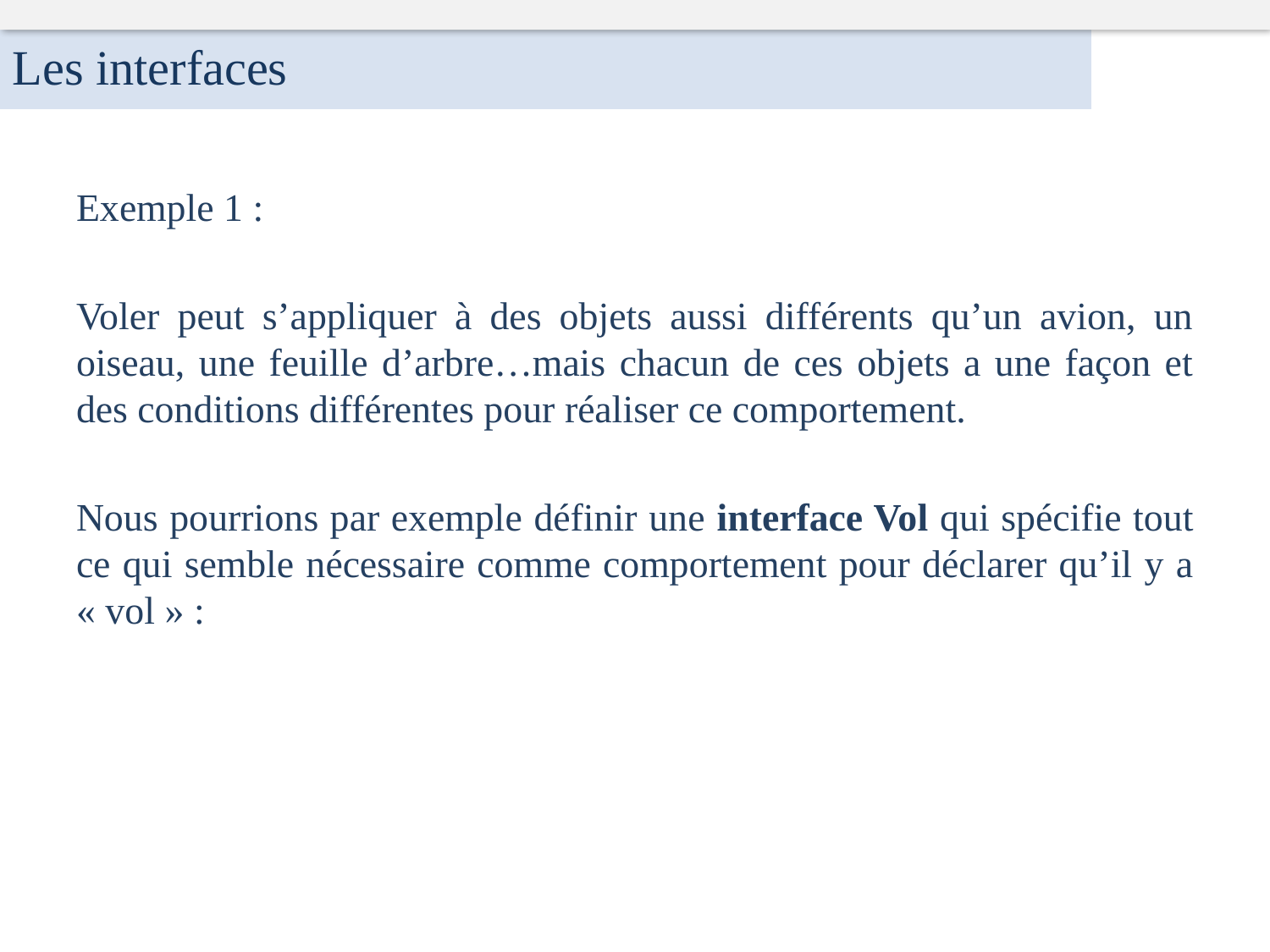

Les interfaces
Exemple 1 :

Voler peut s’appliquer à des objets aussi différents qu’un avion, un oiseau, une feuille d’arbre…mais chacun de ces objets a une façon et des conditions différentes pour réaliser ce comportement.

Nous pourrions par exemple définir une interface Vol qui spécifie tout ce qui semble nécessaire comme comportement pour déclarer qu’il y a « vol » :